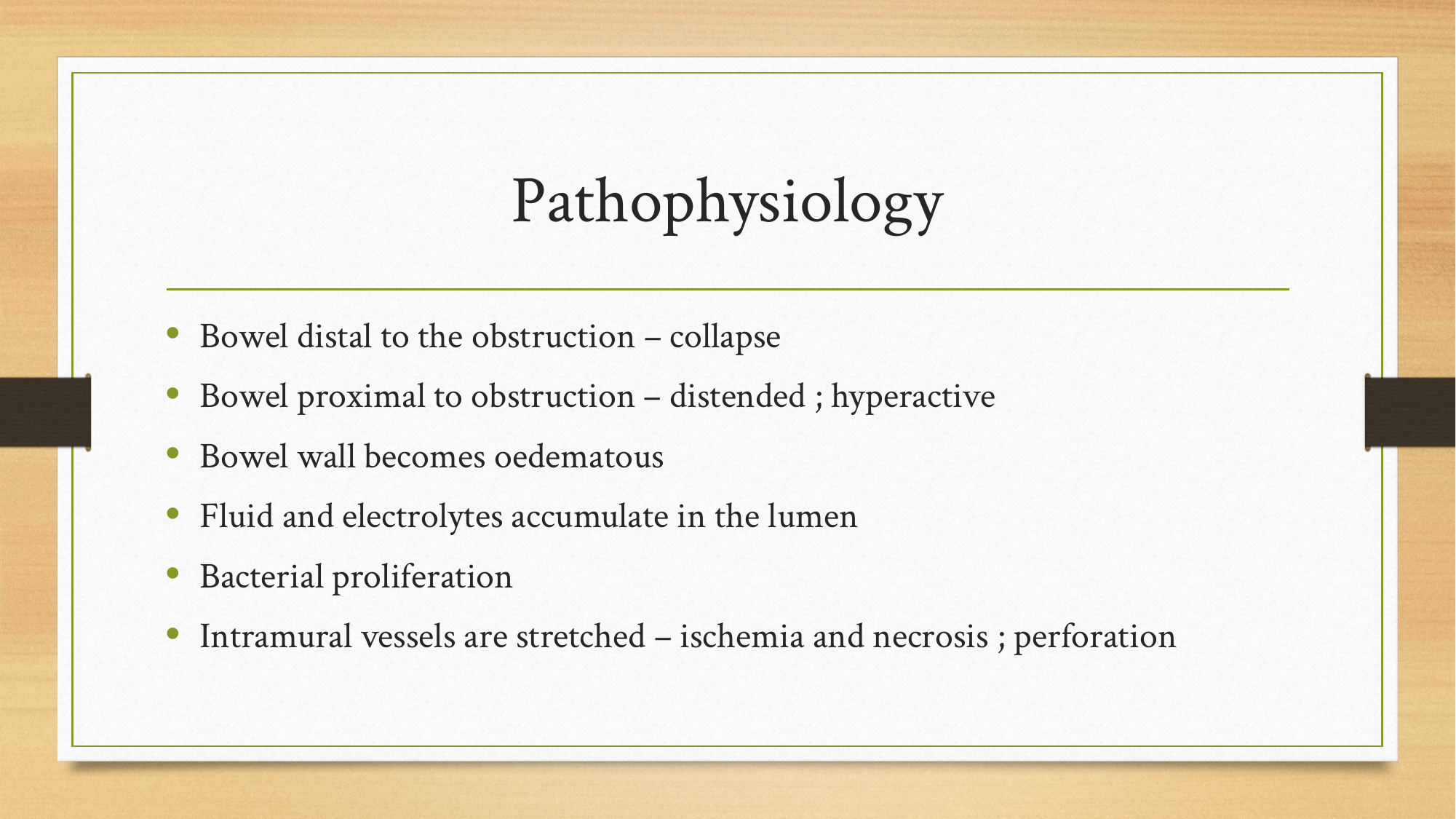

# Pathophysiology
Bowel distal to the obstruction – collapse
Bowel proximal to obstruction – distended ; hyperactive
Bowel wall becomes oedematous
Fluid and electrolytes accumulate in the lumen
Bacterial proliferation
Intramural vessels are stretched – ischemia and necrosis ; perforation